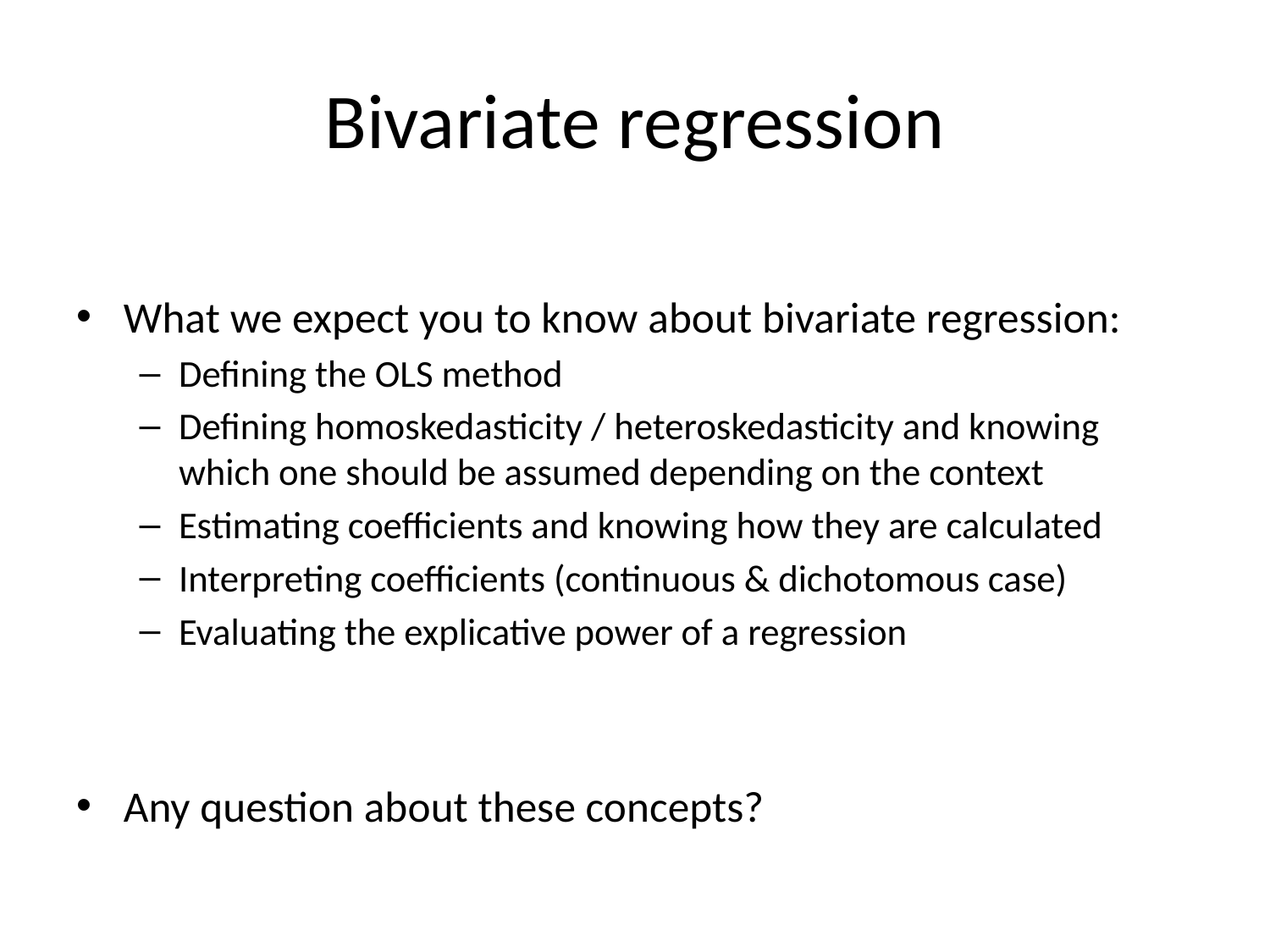

# Bivariate regression

What we expect you to know about bivariate regression:
Defining the OLS method
Defining homoskedasticity / heteroskedasticity and knowing which one should be assumed depending on the context
Estimating coefficients and knowing how they are calculated
Interpreting coefficients (continuous & dichotomous case)
Evaluating the explicative power of a regression

Any question about these concepts?